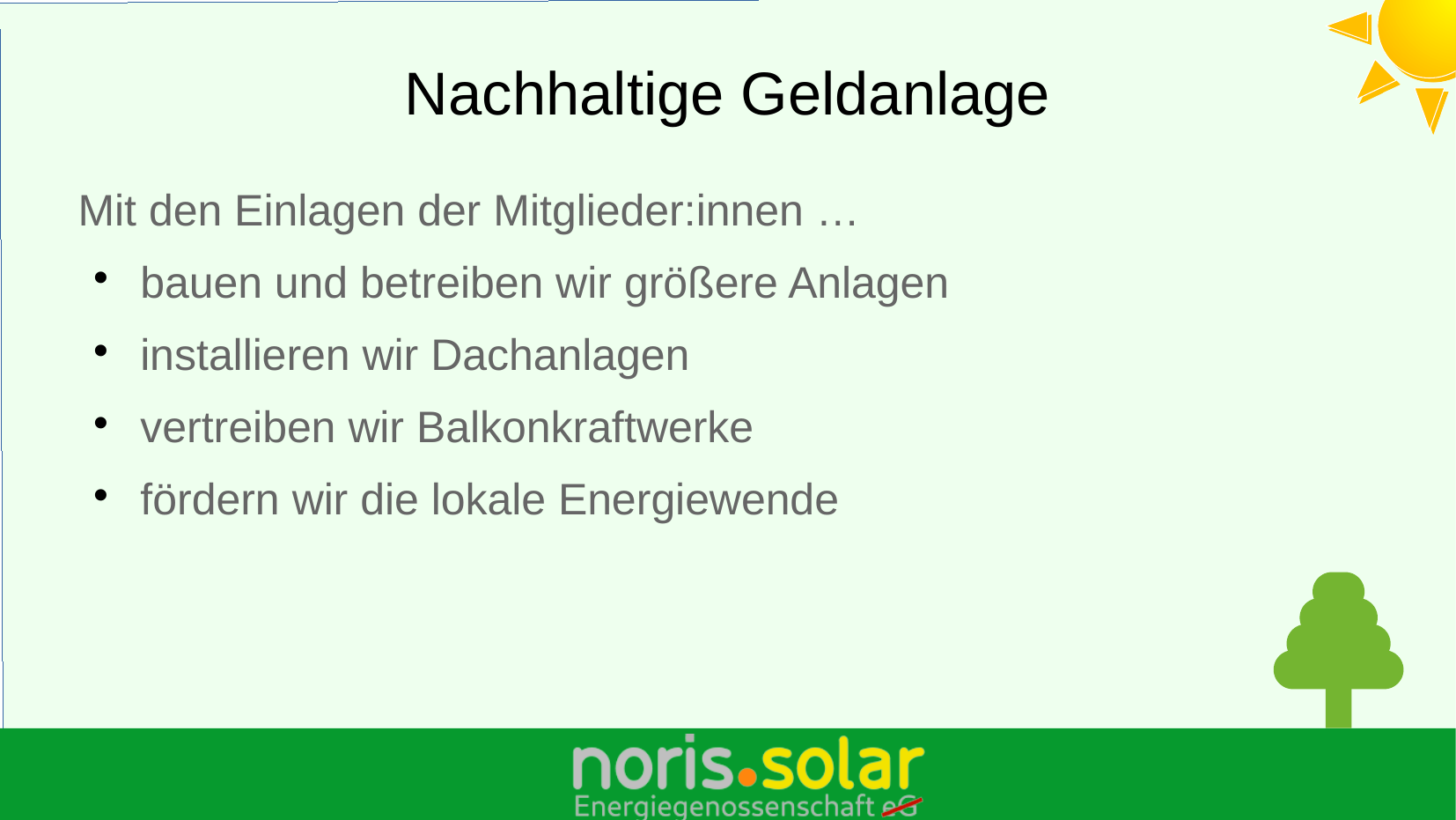

# Nachhaltige Geldanlage
Mit den Einlagen der Mitglieder:innen …
bauen und betreiben wir größere Anlagen
installieren wir Dachanlagen
vertreiben wir Balkonkraftwerke
fördern wir die lokale Energiewende